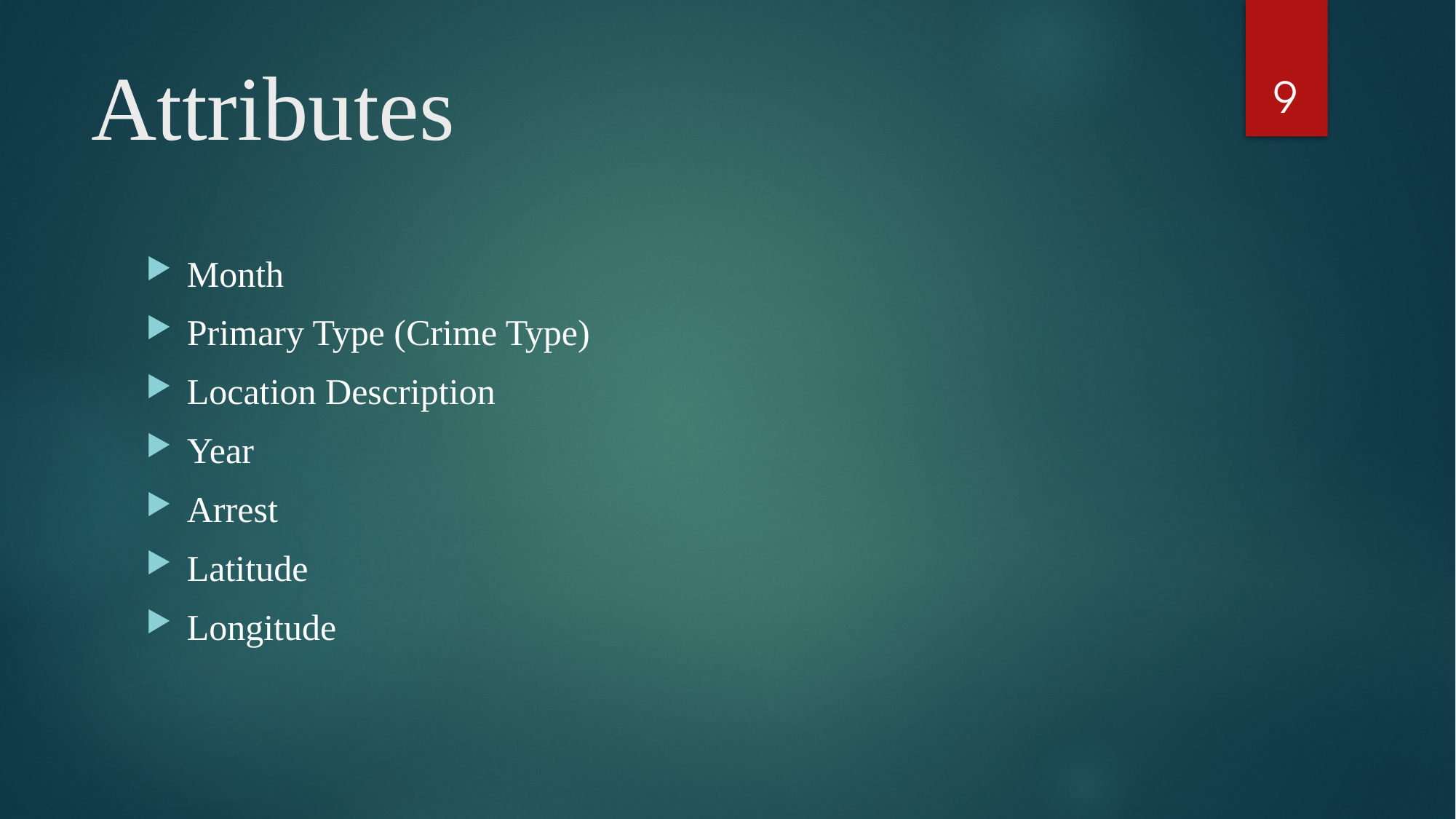

9
# Attributes

Month
Primary Type (Crime Type)
Location Description
Year
Arrest
Latitude
Longitude